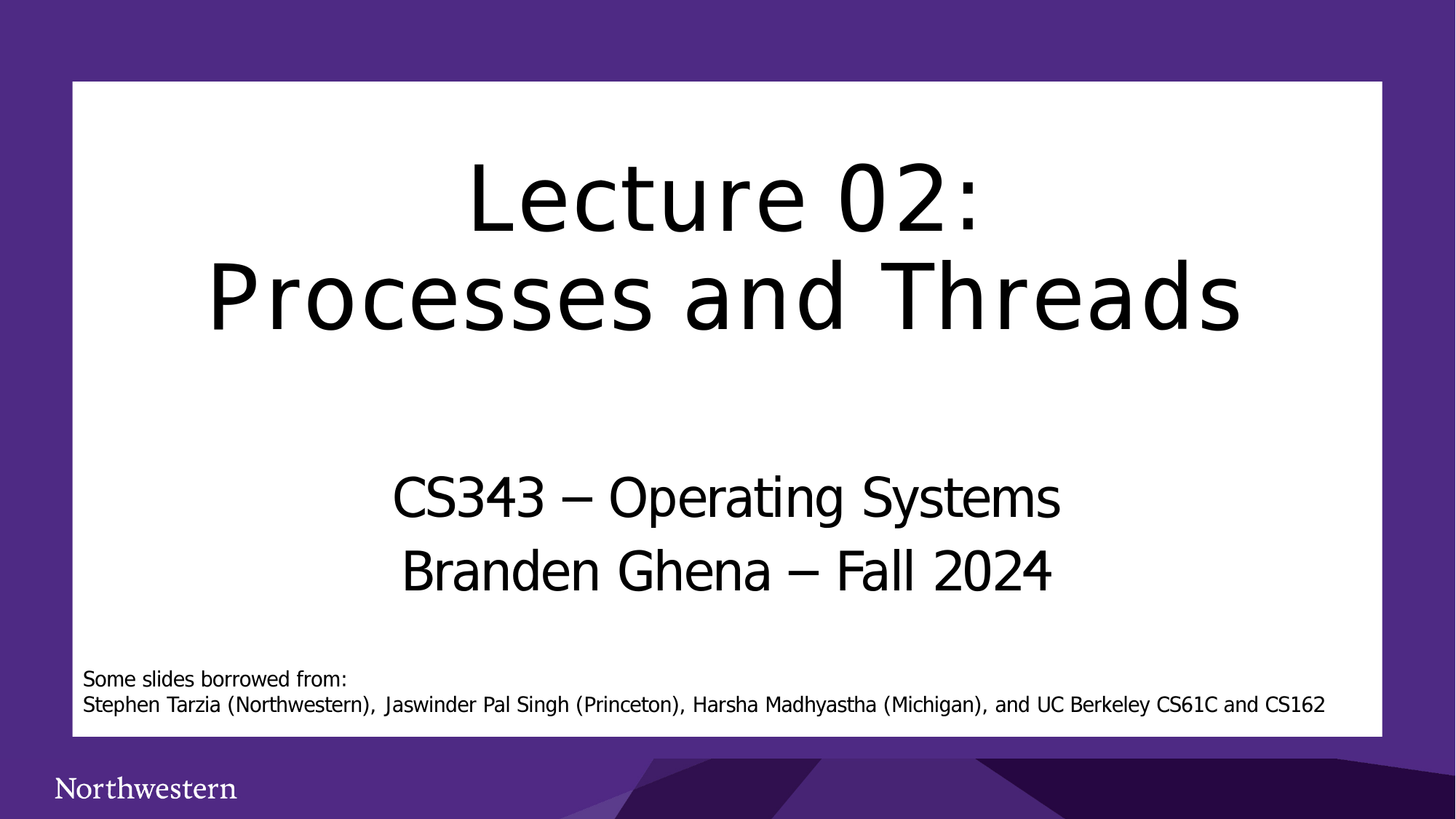

# Lecture 02: Processes and Threads
CS343 – Operating Systems
Branden Ghena – Fall 2024
Some slides borrowed from:
Stephen Tarzia (Northwestern), Jaswinder Pal Singh (Princeton), Harsha Madhyastha (Michigan), and UC Berkeley CS61C and CS162